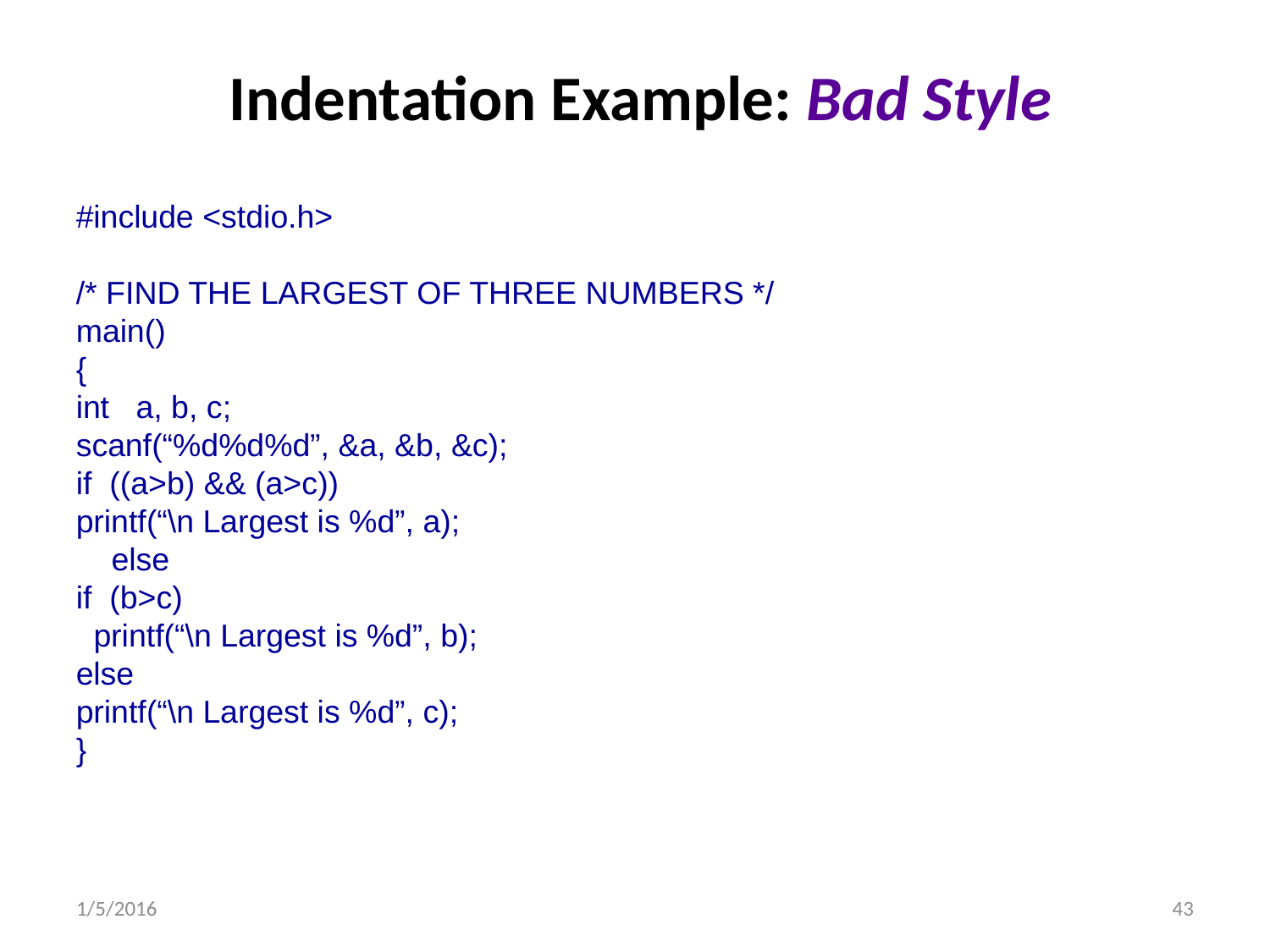

# Indentation Example: Bad Style
#include <stdio.h>

/* FIND THE LARGEST OF THREE NUMBERS */
main()
{
int   a, b, c;
scanf(“%d%d%d”, &a, &b, &c);
if  ((a>b) && (a>c))
printf(“\n Largest is %d”, a);
    else
if  (b>c)
  printf(“\n Largest is %d”, b);
else
printf(“\n Largest is %d”, c);
}
1/5/2016
43